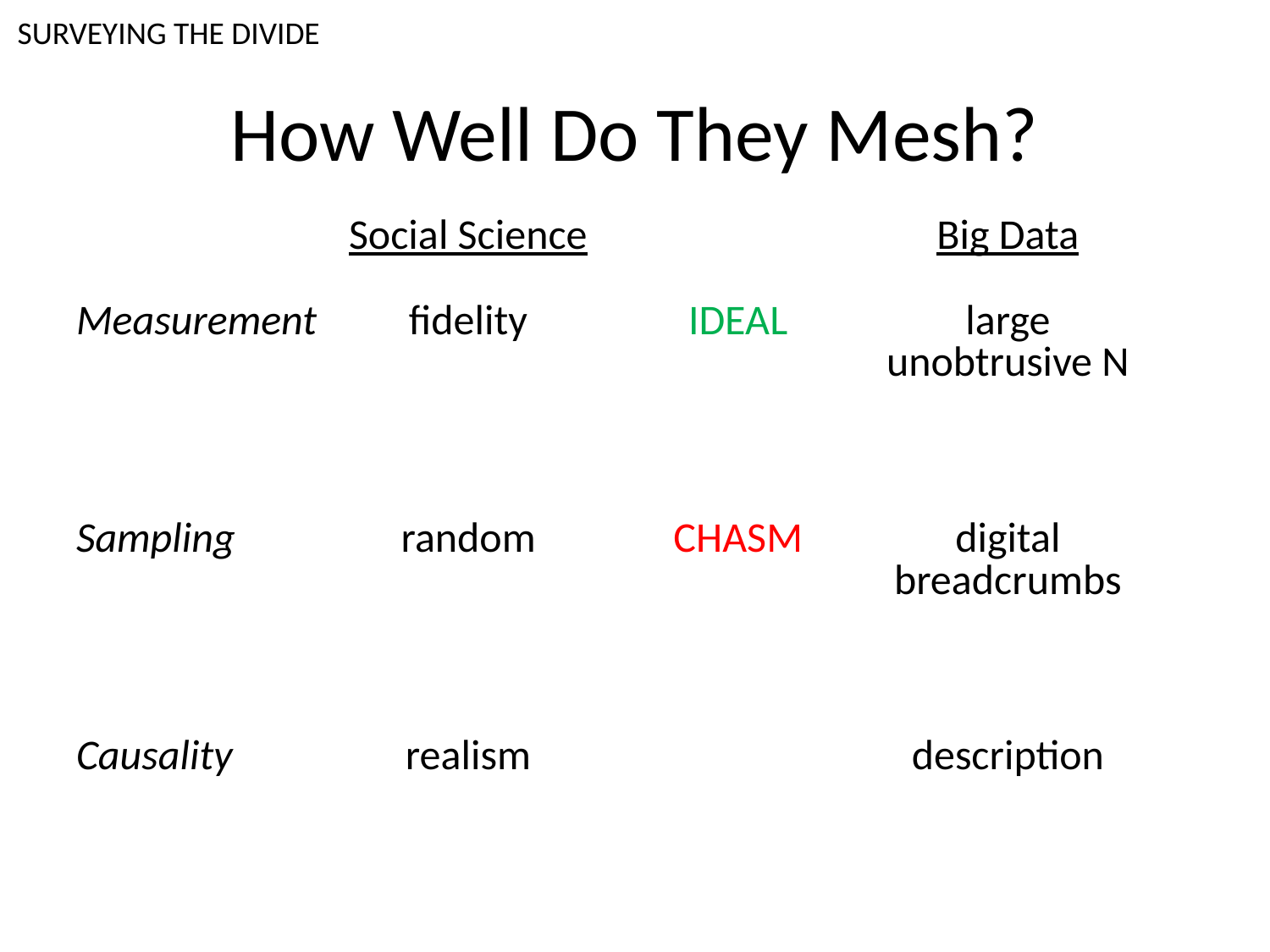

SURVEYING THE DIVIDE
# How Well Do They Mesh?
|  | Social Science |  | Big Data |
| --- | --- | --- | --- |
| Measurement | fidelity | IDEAL | large unobtrusive N |
| Sampling | random | CHASM | digital breadcrumbs |
| Causality | realism |  | description |